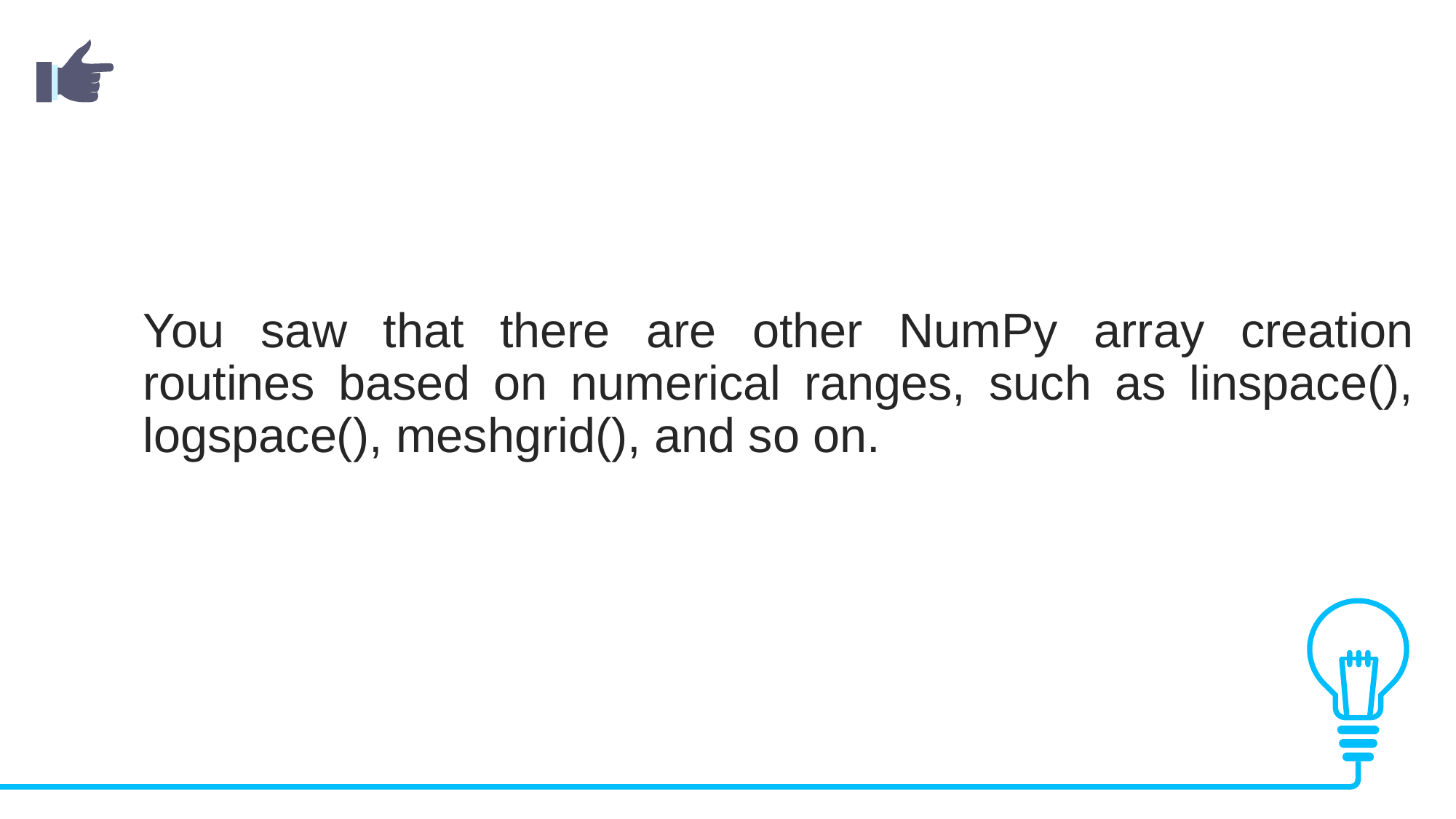

You saw that there are other NumPy array creation routines based on numerical ranges, such as linspace(), logspace(), meshgrid(), and so on.